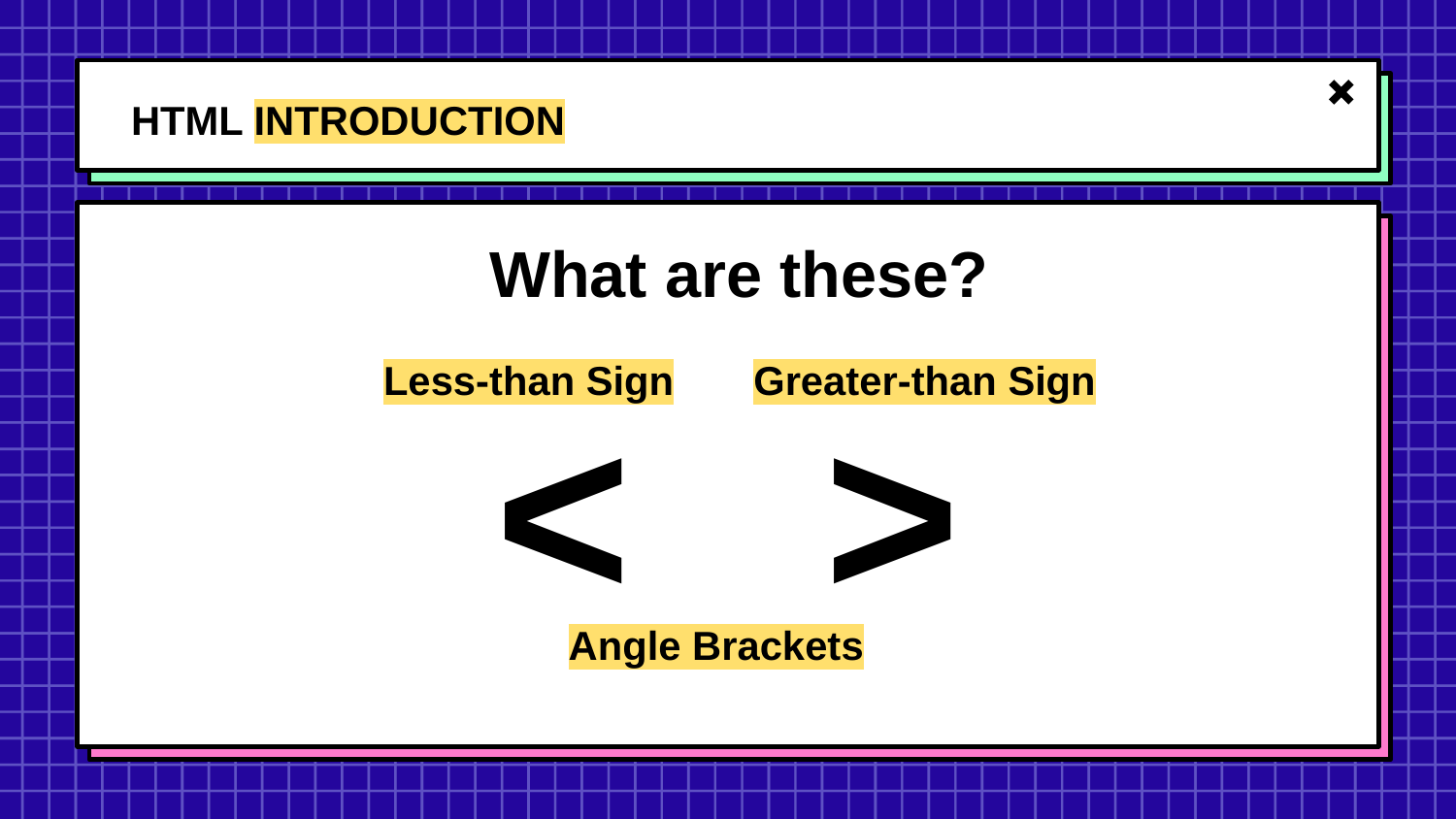

# HTML INTRODUCTION
What are these?
Greater-than Sign
Less-than Sign
<   >
Angle Brackets